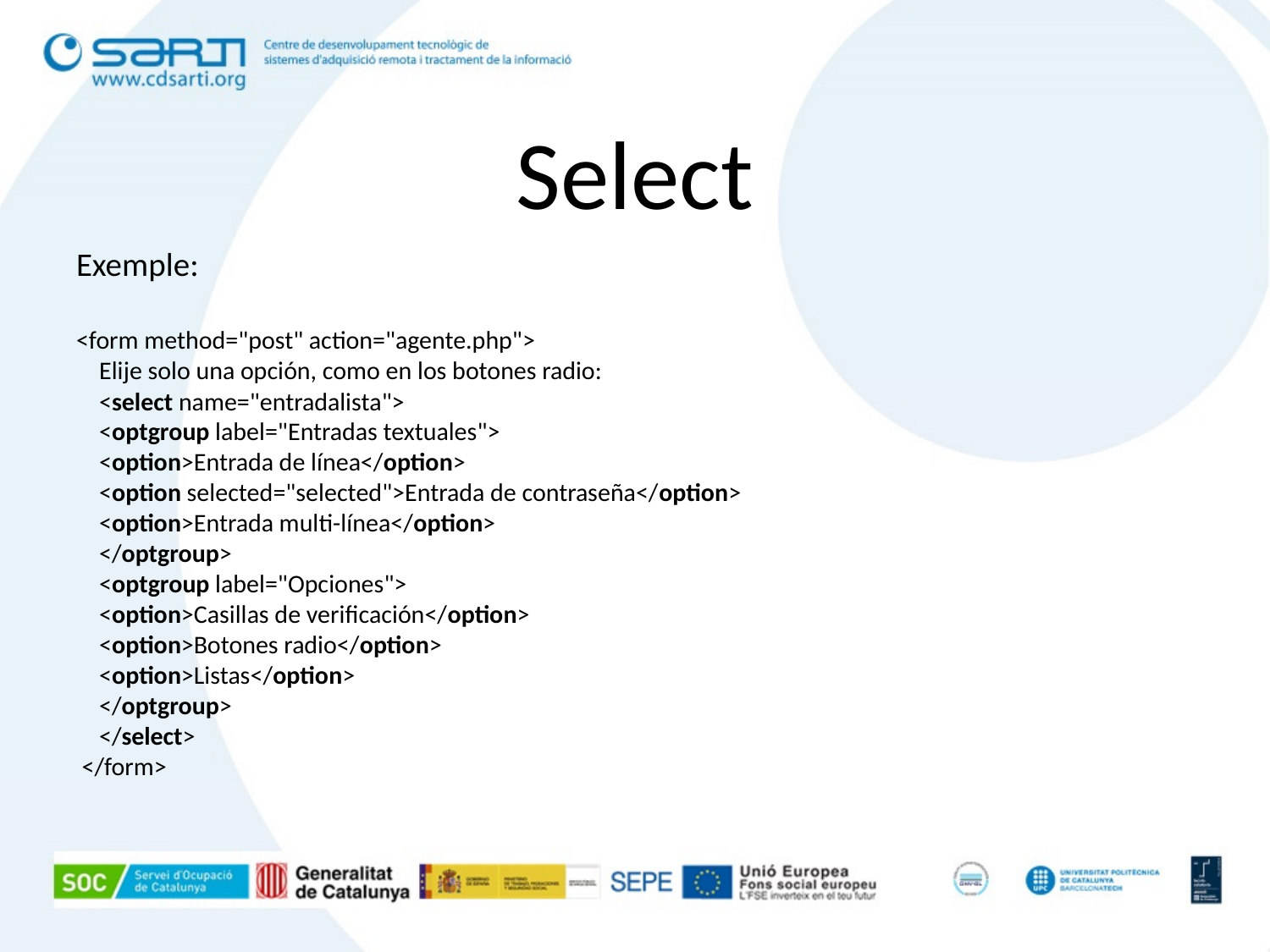

# Select
Exemple:

<form method="post" action="agente.php">
	Elije solo una opción, como en los botones radio: 
	<select name="entradalista">
	<optgroup label="Entradas textuales">
		<option>Entrada de línea</option>
		<option selected="selected">Entrada de contraseña</option>
		<option>Entrada multi-línea</option>
	</optgroup>
	<optgroup label="Opciones">
		<option>Casillas de verificación</option>
		<option>Botones radio</option>
		<option>Listas</option>
	</optgroup>
	</select>
 </form>